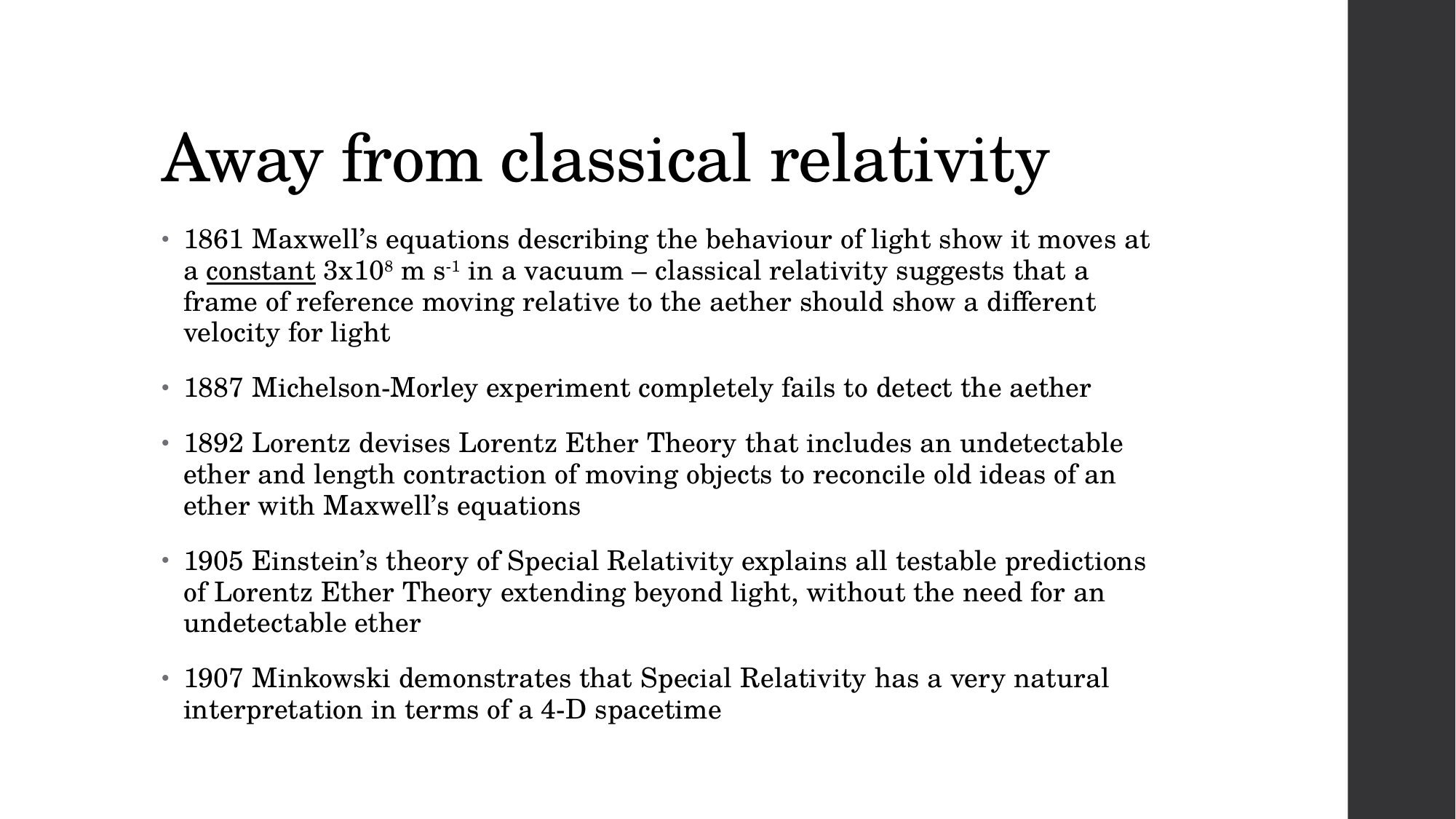

# Away from classical relativity
1861 Maxwell’s equations describing the behaviour of light show it moves at a constant 3x108 m s-1 in a vacuum – classical relativity suggests that a frame of reference moving relative to the aether should show a different velocity for light
1887 Michelson-Morley experiment completely fails to detect the aether
1892 Lorentz devises Lorentz Ether Theory that includes an undetectable ether and length contraction of moving objects to reconcile old ideas of an ether with Maxwell’s equations
1905 Einstein’s theory of Special Relativity explains all testable predictions of Lorentz Ether Theory extending beyond light, without the need for an undetectable ether
1907 Minkowski demonstrates that Special Relativity has a very natural interpretation in terms of a 4-D spacetime